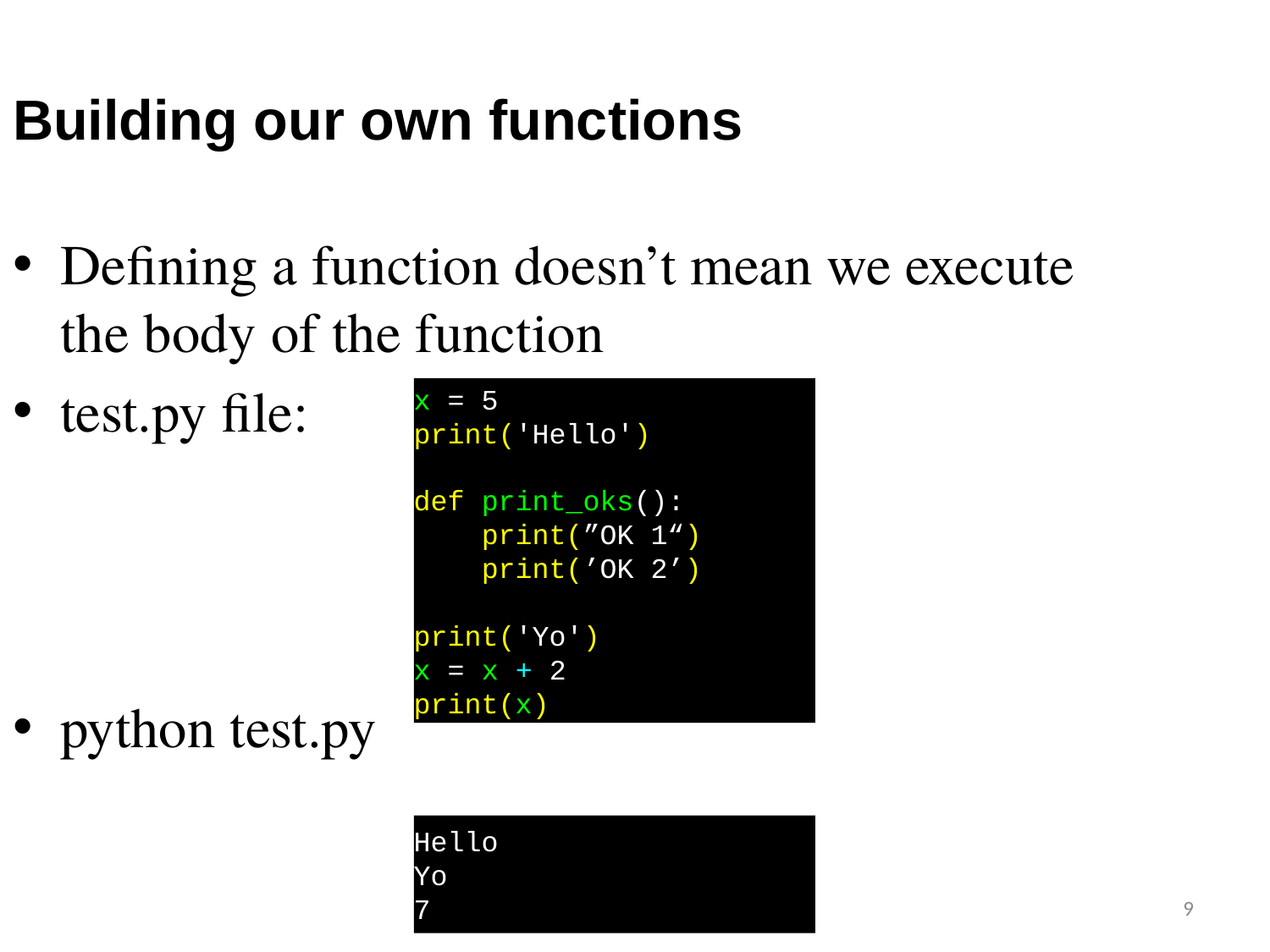

Building our own functions
Defining a function doesn’t mean we execute the body of the function
test.py file:

python test.py

x = 5
print('Hello')

def print_oks():
    print(”OK 1“)
    print(’OK 2’)

print('Yo')
x = x + 2
print(x)

Hello
Yo
7

9